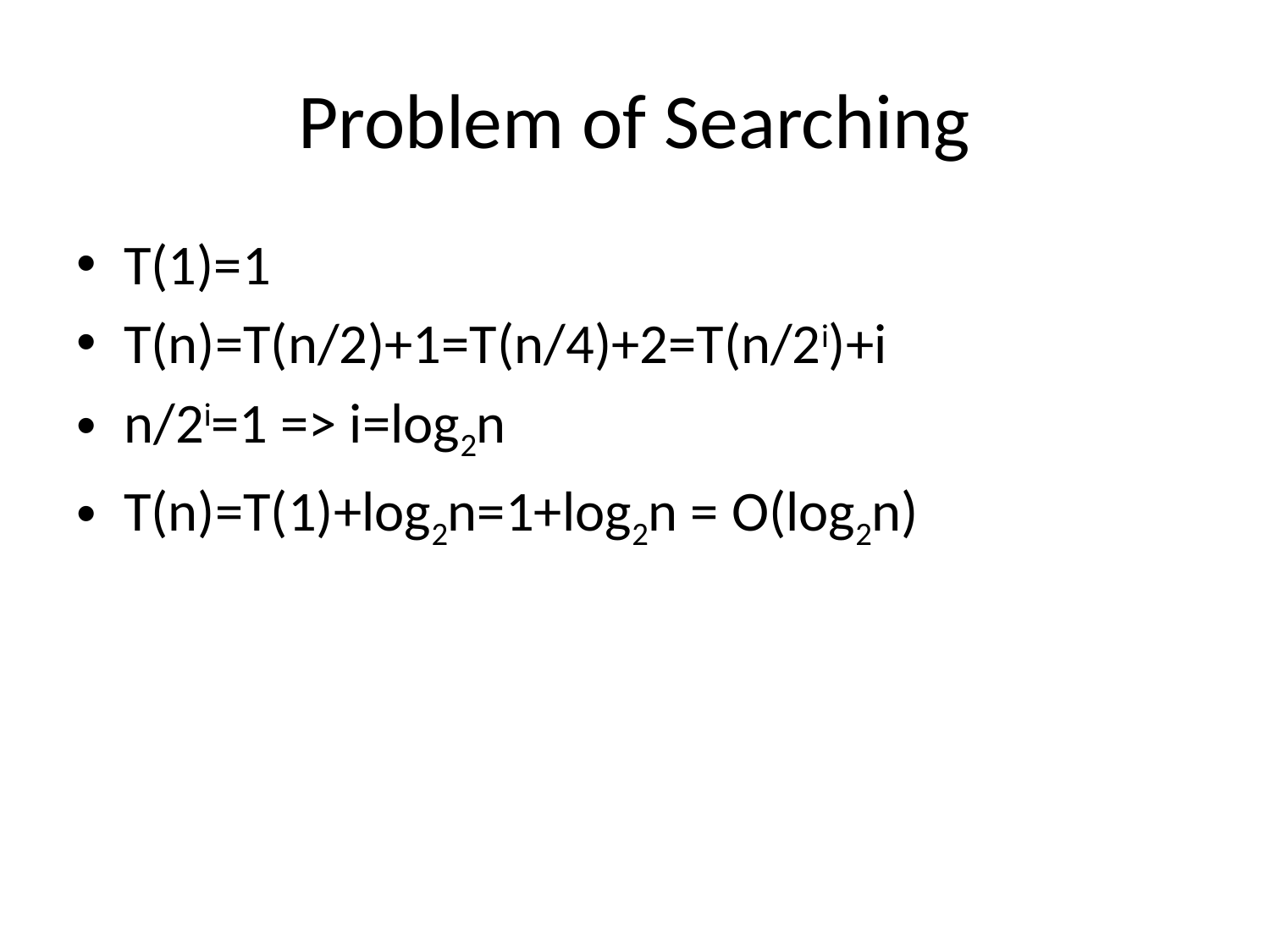

# Problem of Searching
T(1)=1
T(n)=T(n/2)+1=T(n/4)+2=T(n/2i)+i
n/2i=1 => i=log2n
T(n)=T(1)+log2n=1+log2n = O(log2n)